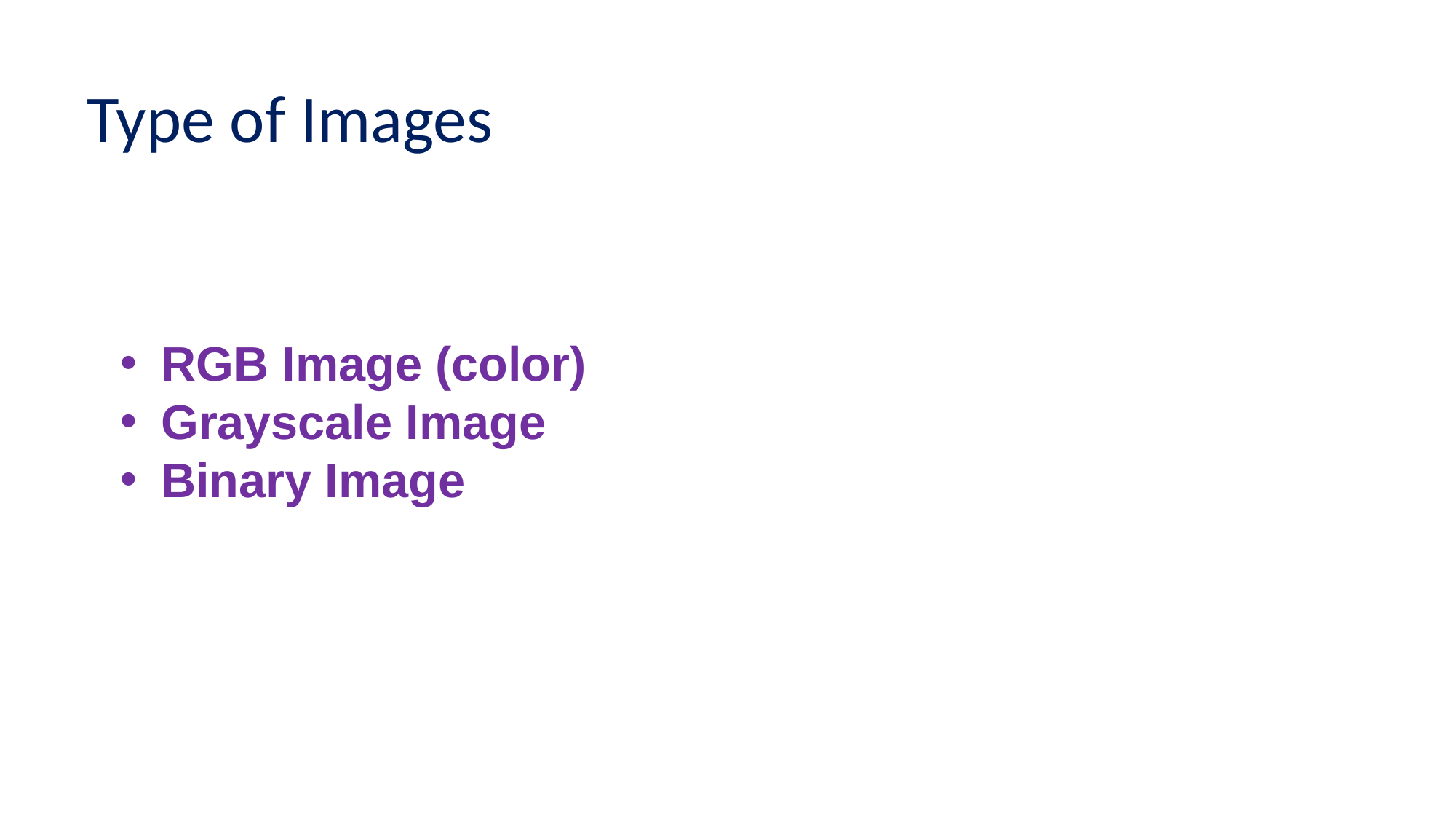

# Type of Images
RGB Image (color)
Grayscale Image
Binary Image